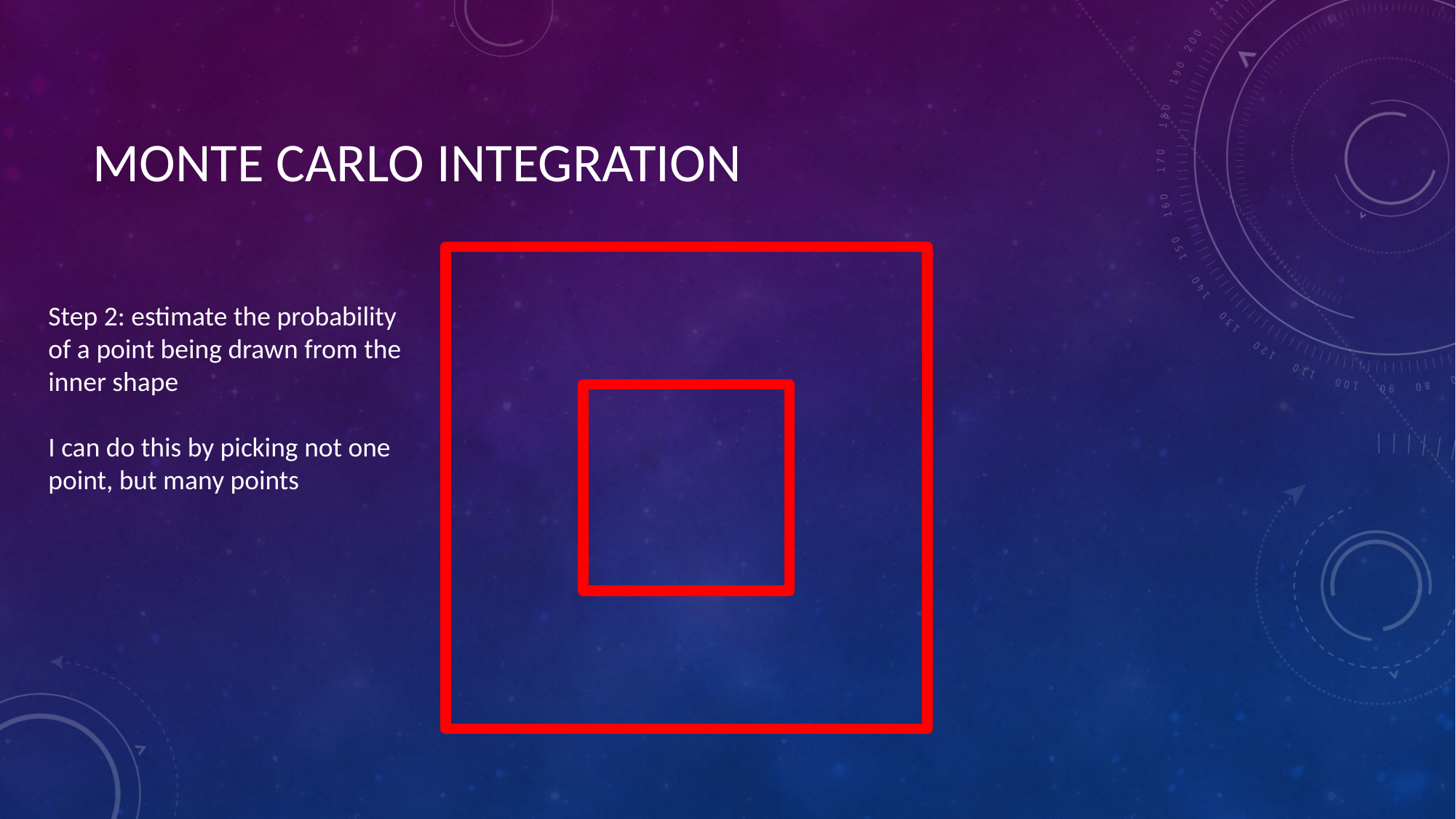

# Monte Carlo Integration

Step 2: estimate the probability of a point being drawn from the inner shape

I can do this by picking not one point, but many points